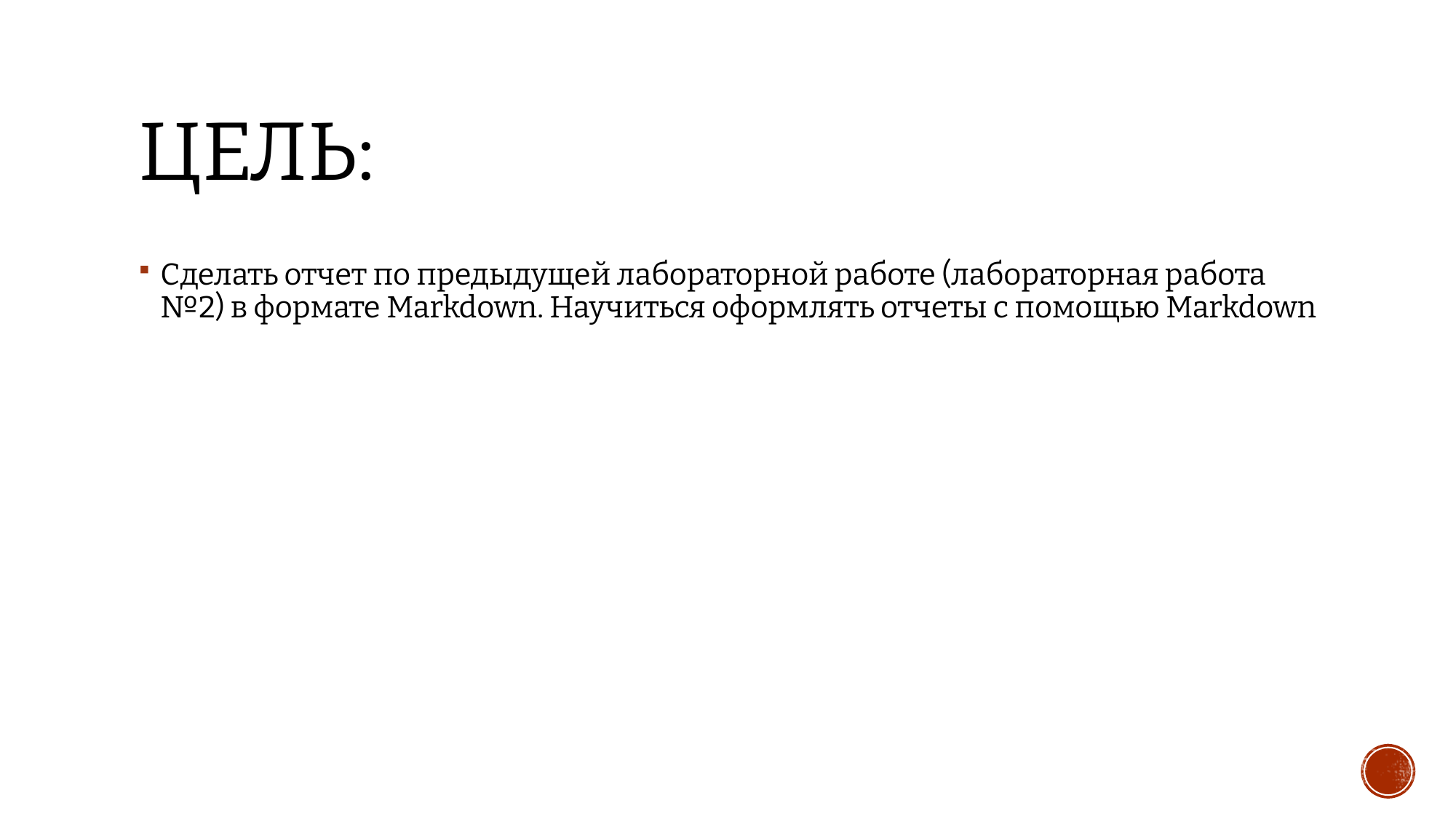

# Цель:
Сделать отчет по предыдущей лабораторной работе (лабораторная работа №2) в формате Markdown. Научиться оформлять отчеты с помощью Markdown